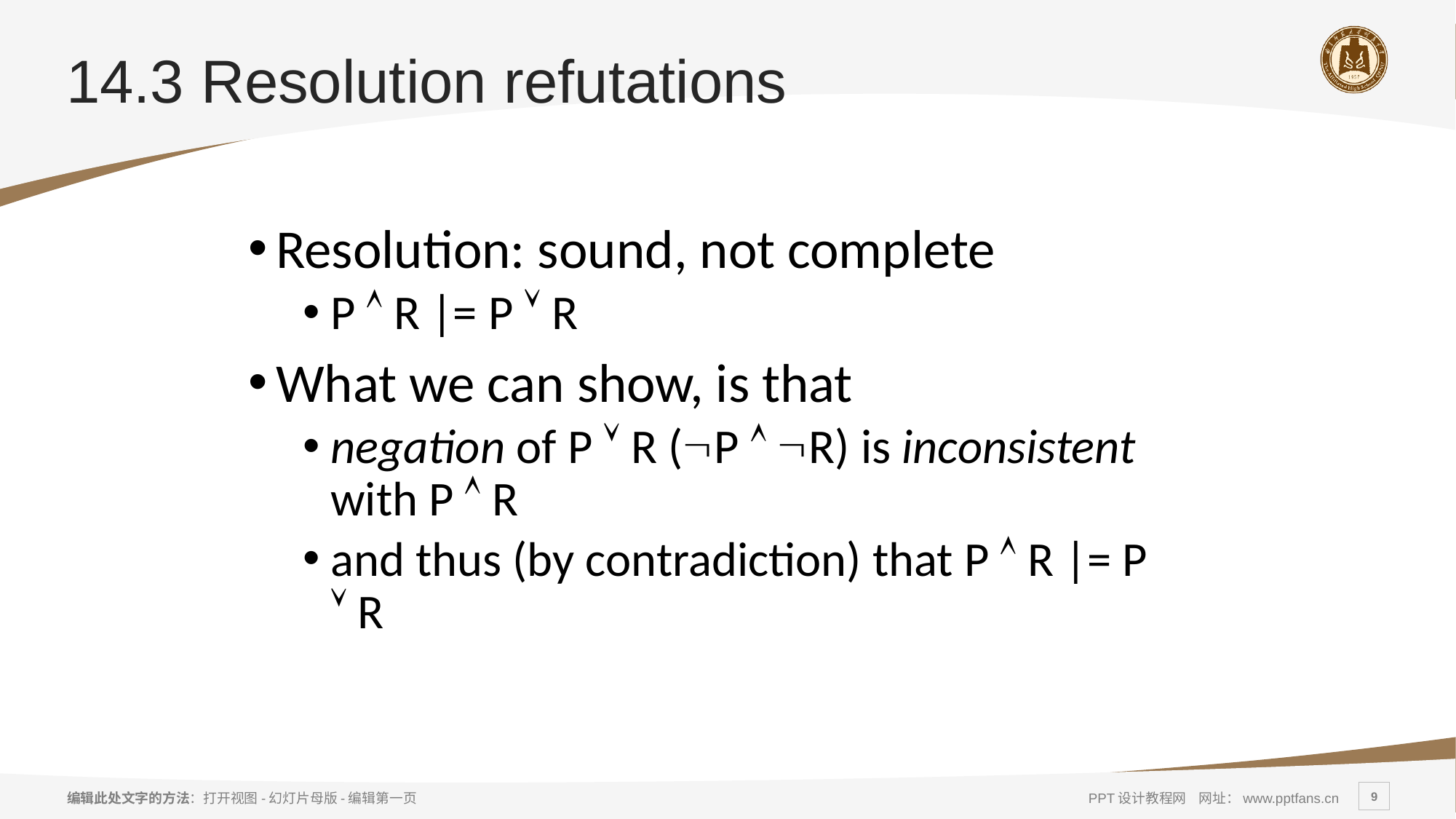

# 14.3 Resolution refutations
Resolution: sound, not complete
P ∧ R |= P ∨ R
What we can show, is that
negation of P ∨ R (¬P ∧ ¬R) is inconsistent with P ∧ R
and thus (by contradiction) that P ∧ R |= P ∨ R